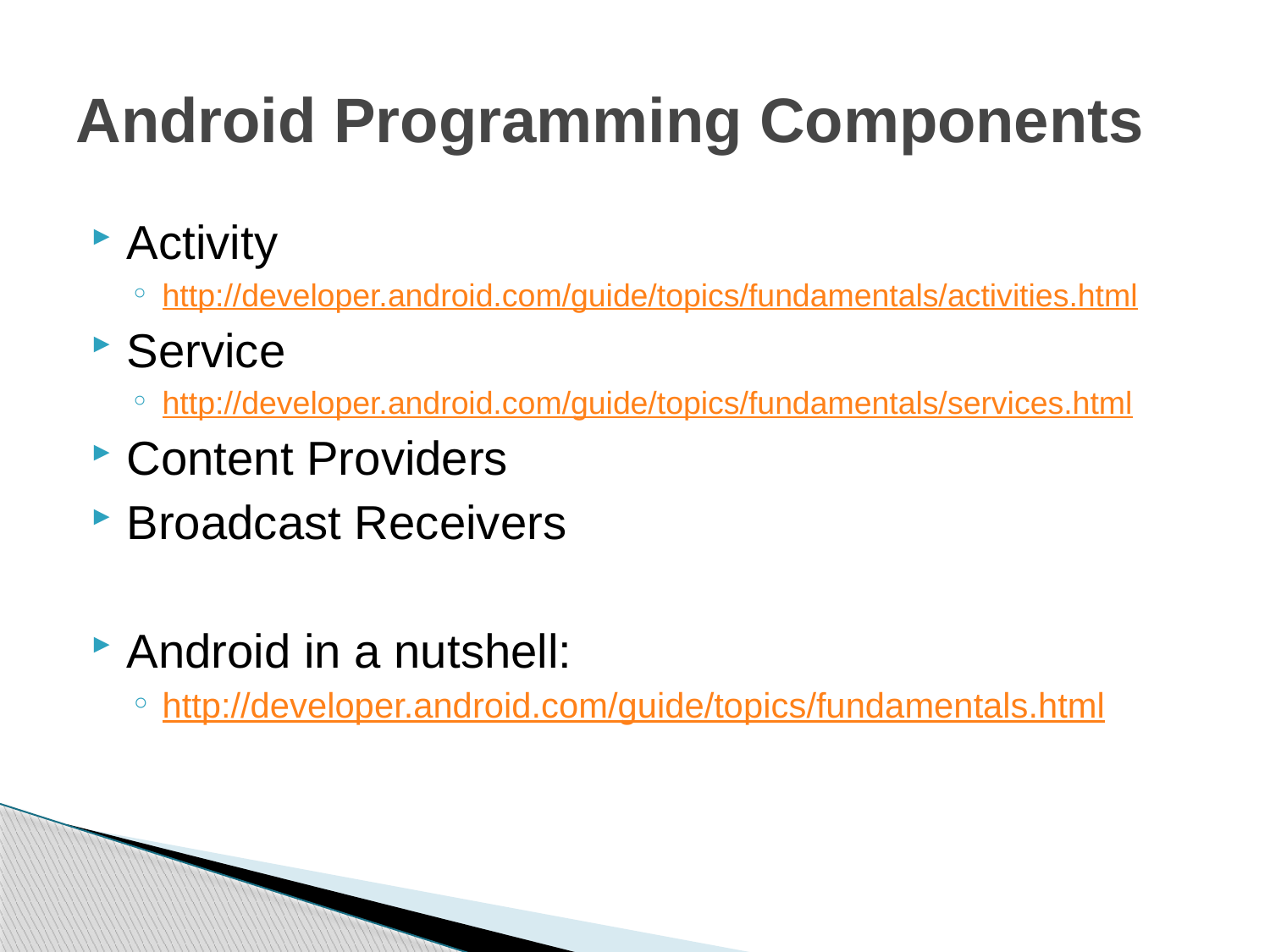

# Android Programming Components
Activity
http://developer.android.com/guide/topics/fundamentals/activities.html
Service
http://developer.android.com/guide/topics/fundamentals/services.html
Content Providers
Broadcast Receivers

Android in a nutshell:
http://developer.android.com/guide/topics/fundamentals.html